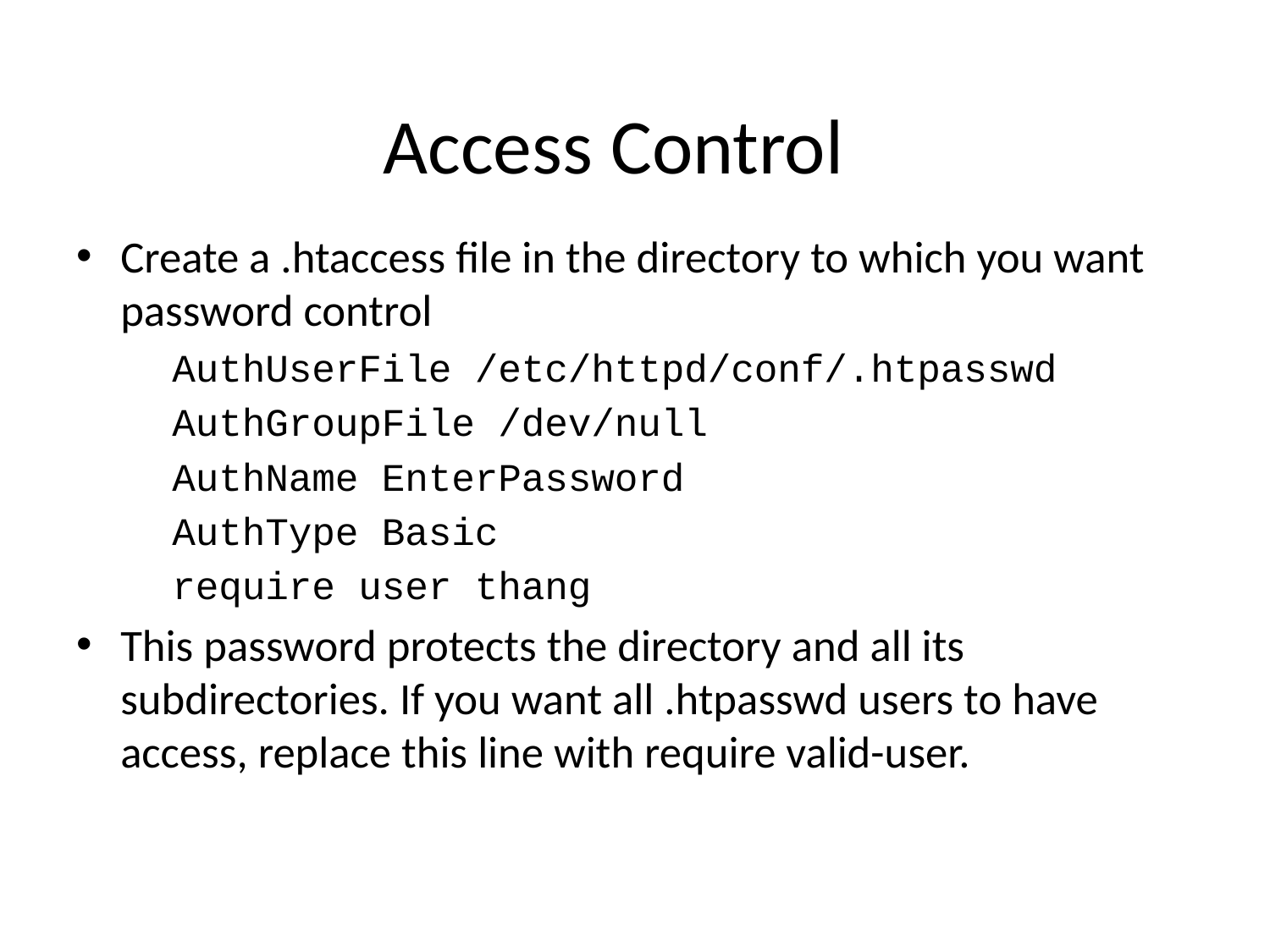

# Access Control
Create a .htaccess file in the directory to which you want password control
	AuthUserFile /etc/httpd/conf/.htpasswd
	AuthGroupFile /dev/null
	AuthName EnterPassword
	AuthType Basic
	require user thang
This password protects the directory and all its subdirectories. If you want all .htpasswd users to have access, replace this line with require valid-user.